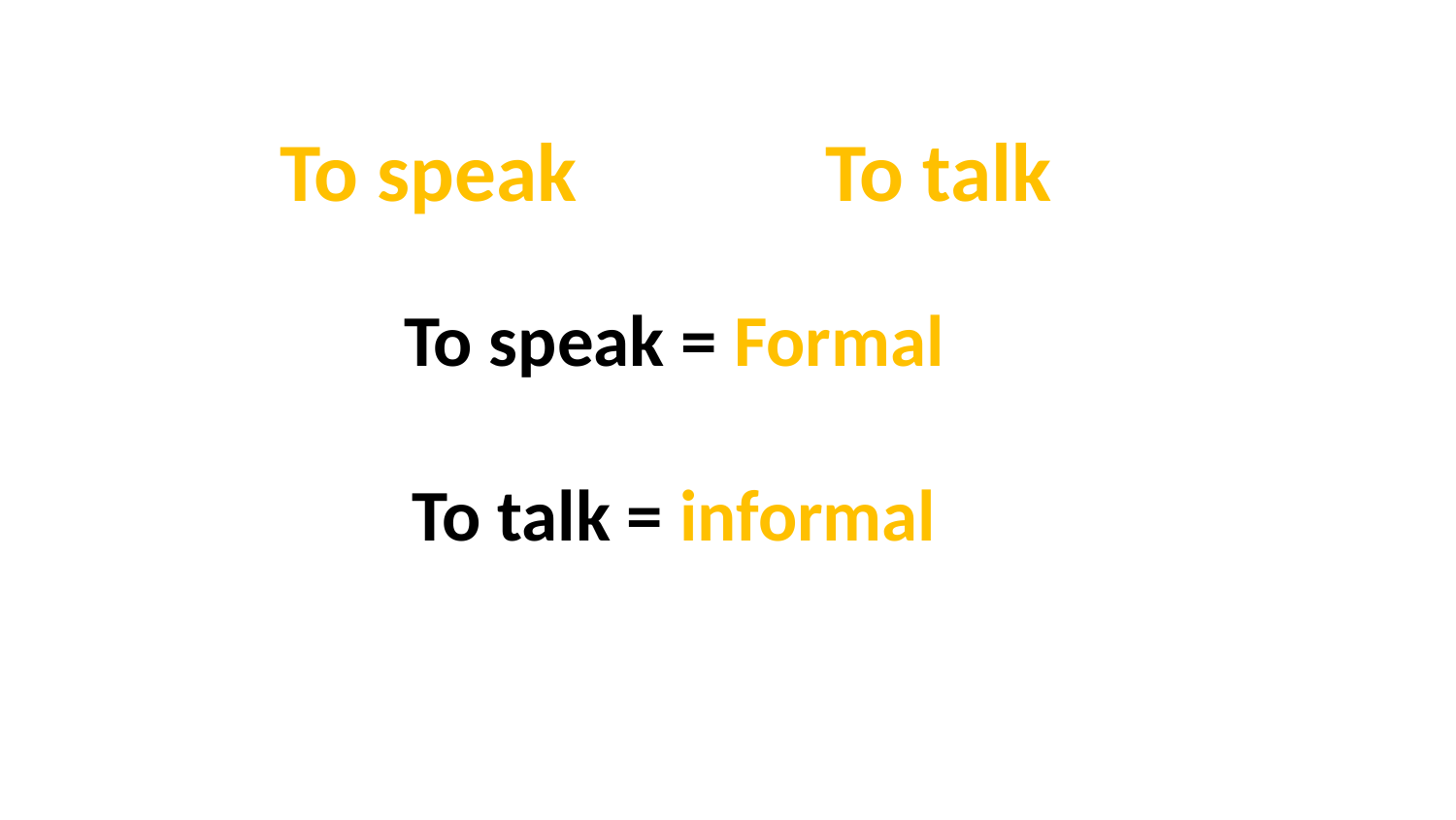

To speak
To talk
To speak = Formal

To talk = informal